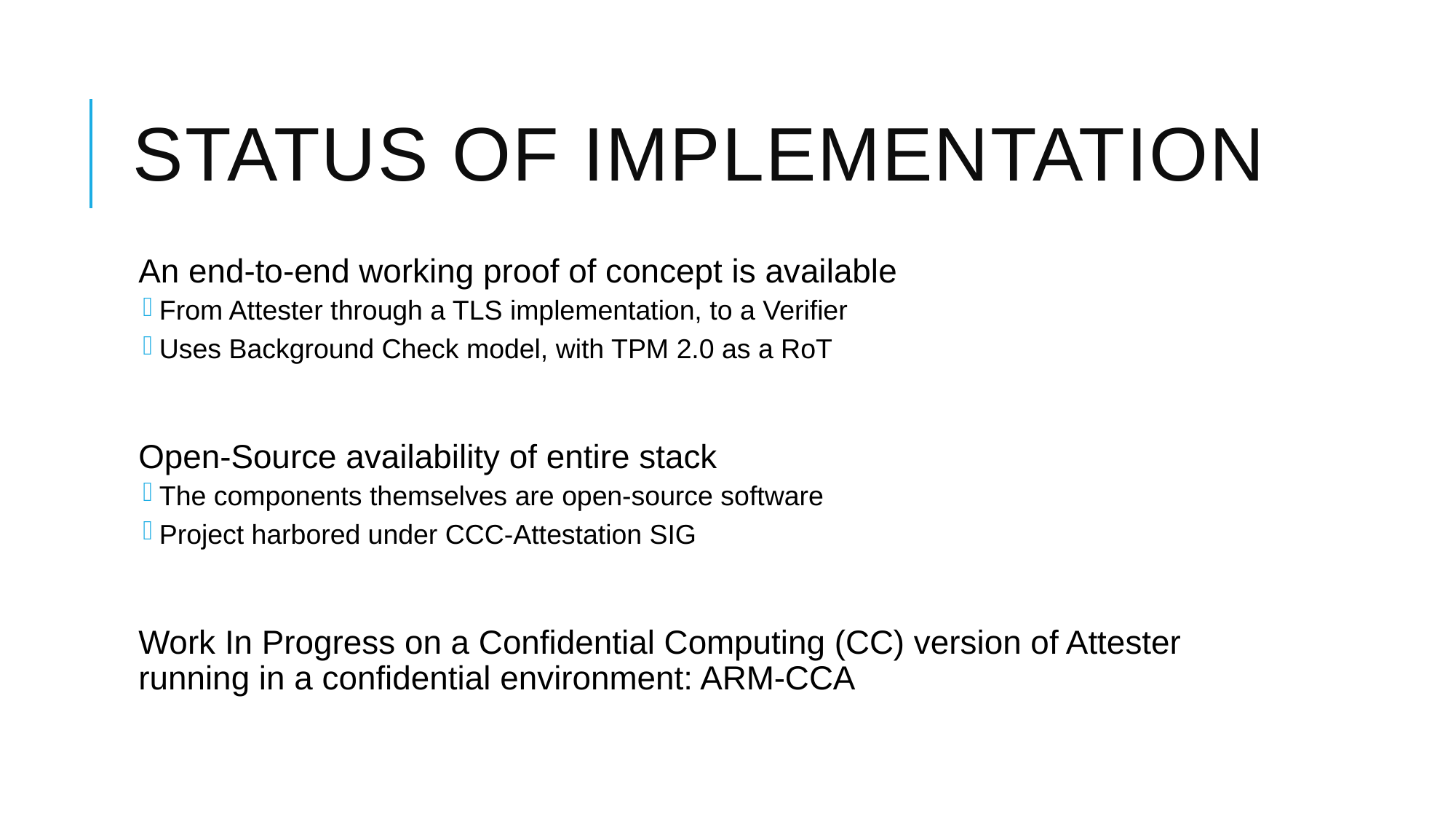

# Status of Implementation
An end-to-end working proof of concept is available
From Attester through a TLS implementation, to a Verifier
Uses Background Check model, with TPM 2.0 as a RoT

Open-Source availability of entire stack
The components themselves are open-source software
Project harbored under CCC-Attestation SIG

Work In Progress on a Confidential Computing (CC) version of Attester running in a confidential environment: ARM-CCA